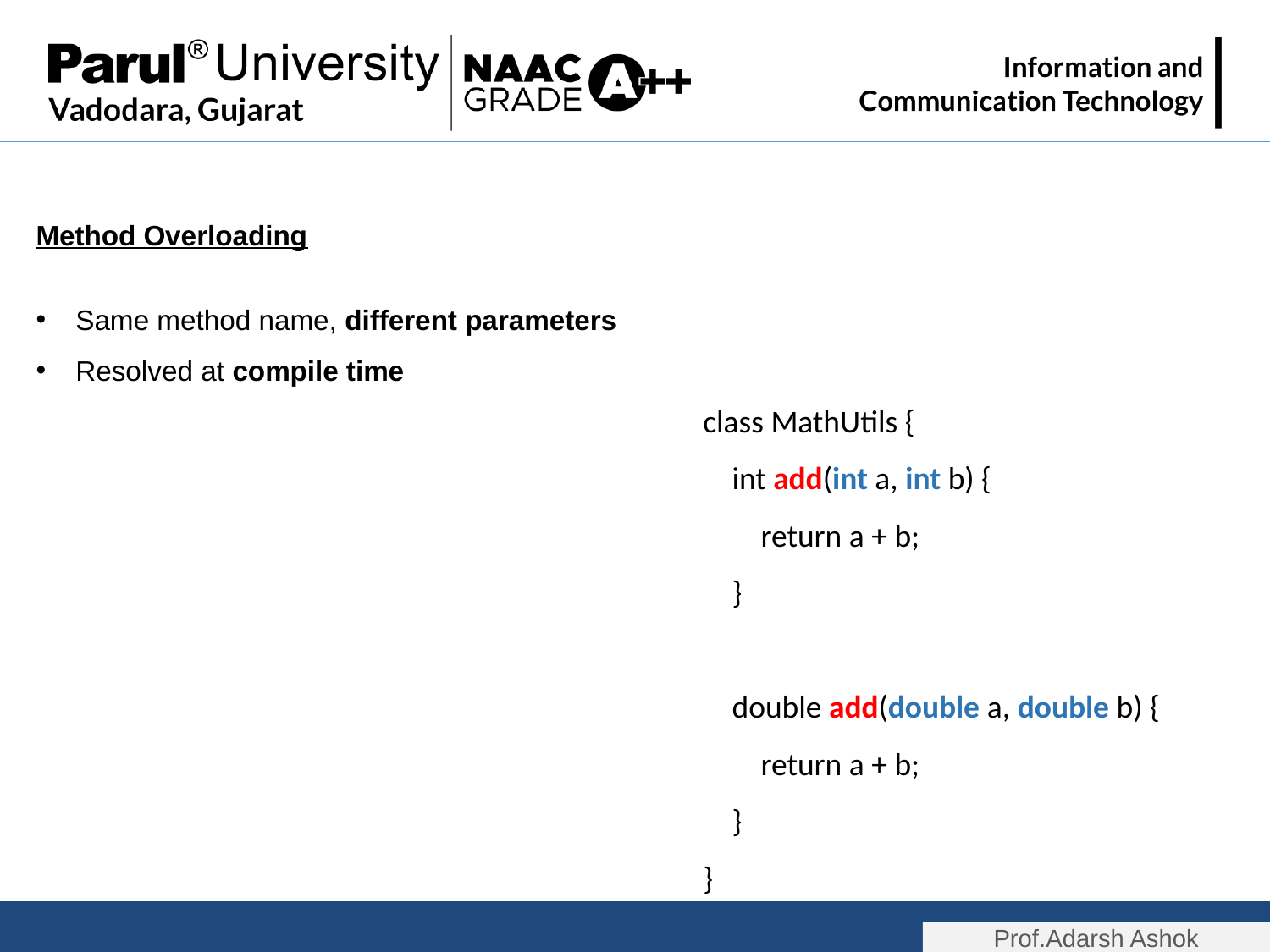

Method Overloading

Same method name, different parameters
Resolved at compile time
class MathUtils {
    int add(int a, int b) {
        return a + b;
    }

    double add(double a, double b) {
        return a + b;
    }
}
Prof.Adarsh Ashok